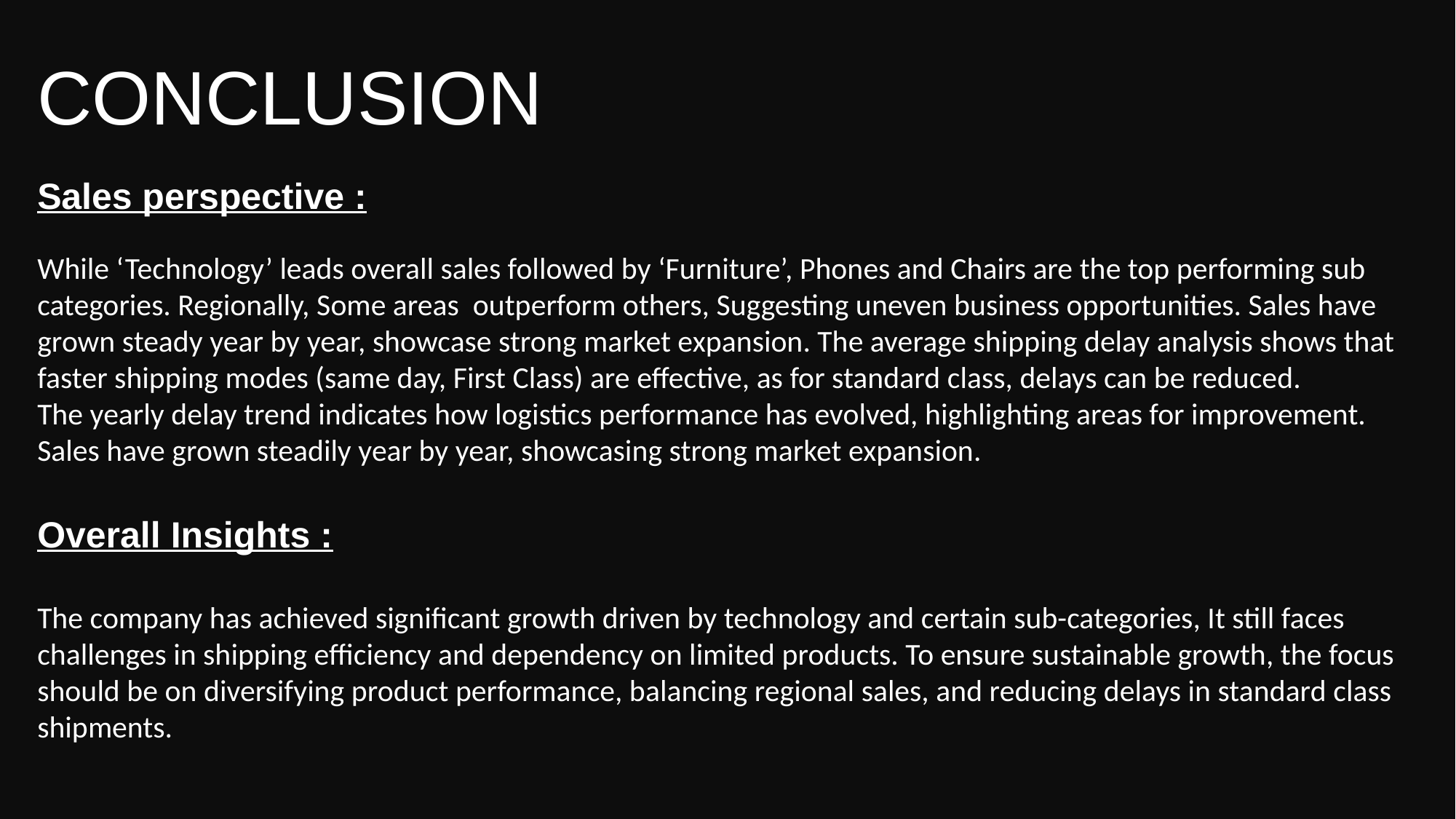

CONCLUSION

Sales perspective :

While ‘Technology’ leads overall sales followed by ‘Furniture’, Phones and Chairs are the top performing sub categories. Regionally, Some areas  outperform others, Suggesting uneven business opportunities. Sales have grown steady year by year, showcase strong market expansion. The average shipping delay analysis shows that faster shipping modes (same day, First Class) are effective, as for standard class, delays can be reduced.
The yearly delay trend indicates how logistics performance has evolved, highlighting areas for improvement.
Sales have grown steadily year by year, showcasing strong market expansion.

Overall Insights :

The company has achieved significant growth driven by technology and certain sub-categories, It still faces challenges in shipping efficiency and dependency on limited products. To ensure sustainable growth, the focus should be on diversifying product performance, balancing regional sales, and reducing delays in standard class shipments.